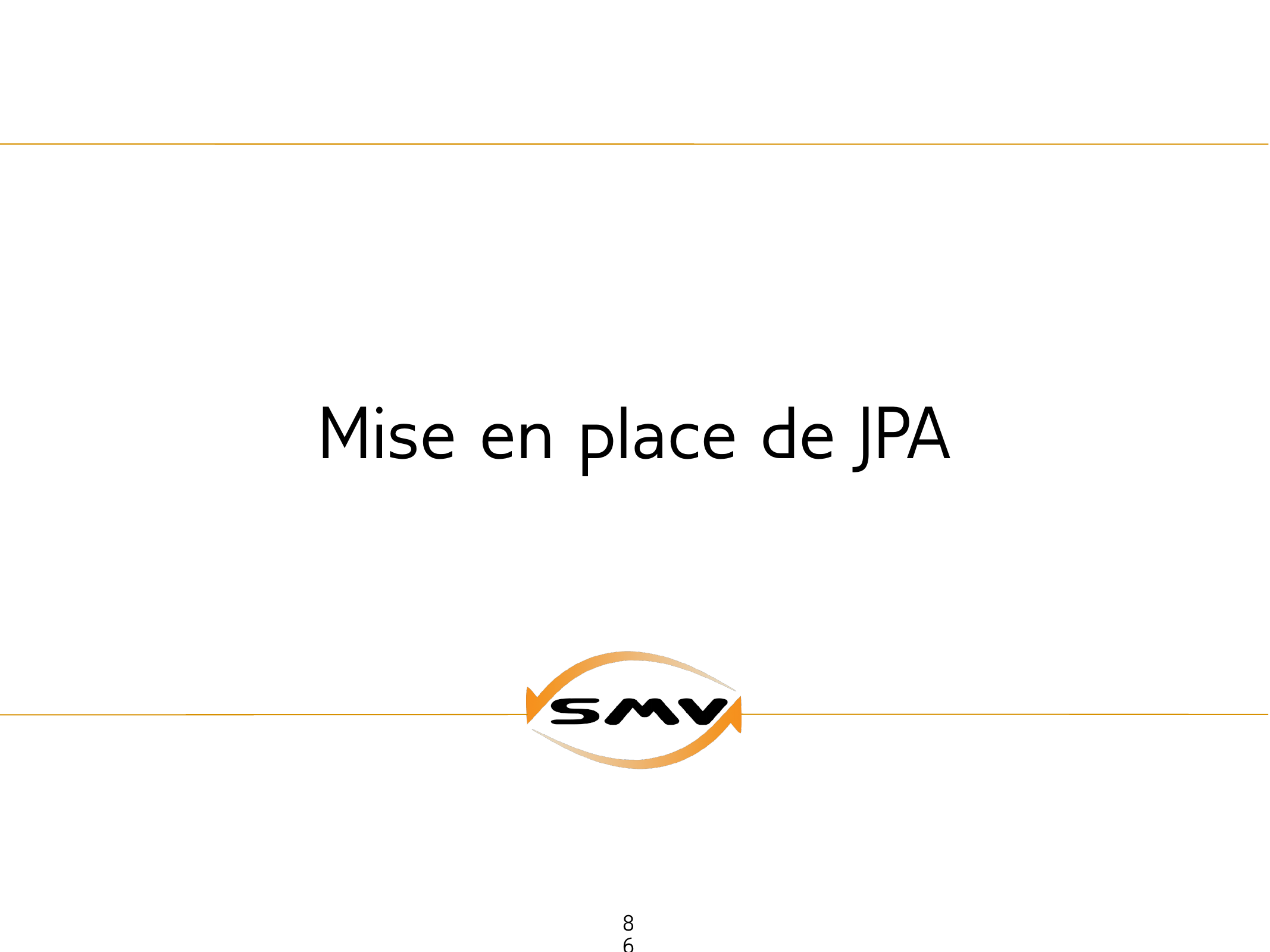

# Mise en place de JPA
86